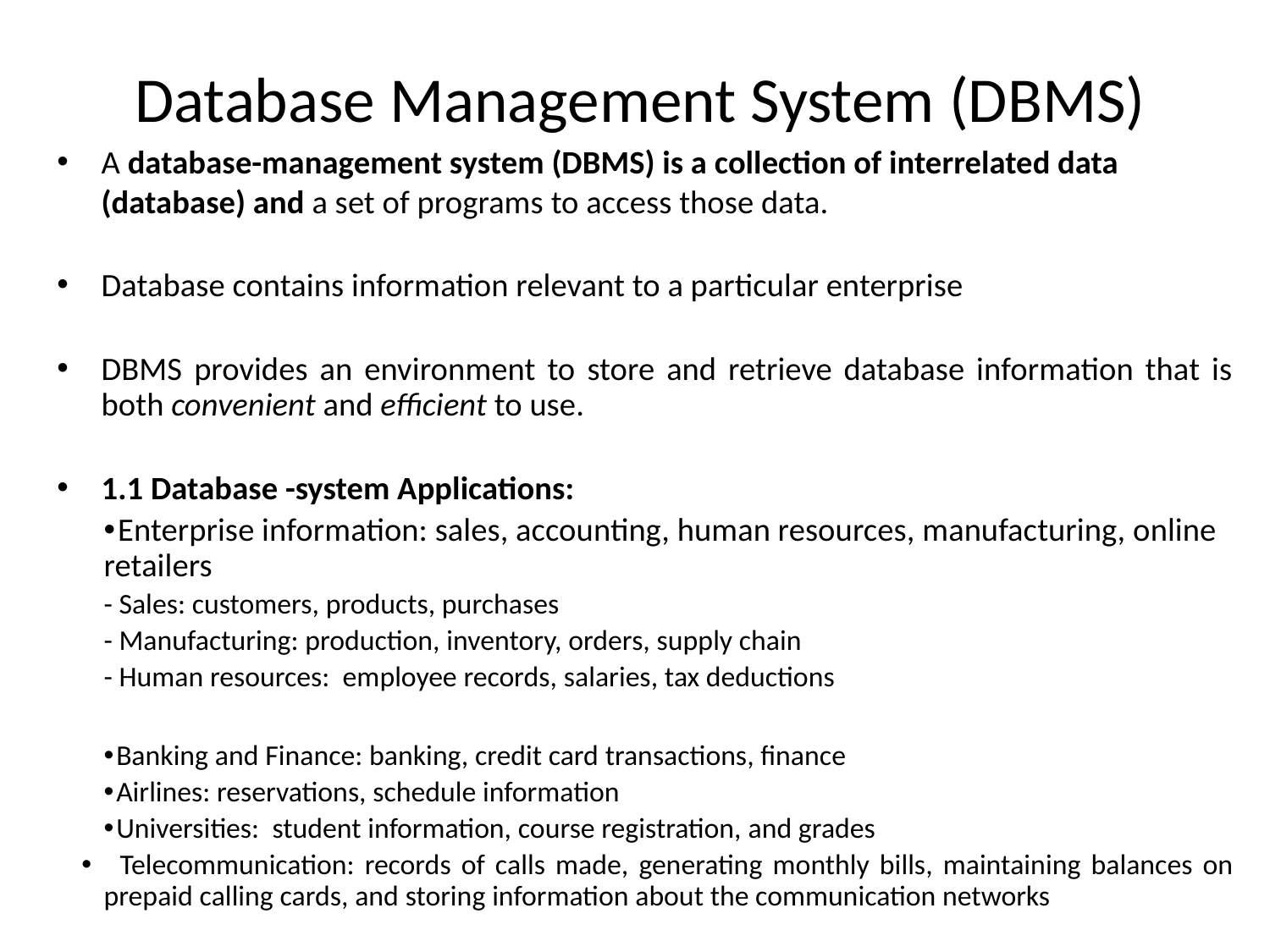

# Database Management System (DBMS)
A database-management system (DBMS) is a collection of interrelated data (database) and a set of programs to access those data.

Database contains information relevant to a particular enterprise

DBMS provides an environment to store and retrieve database information that is both convenient and efficient to use.

1.1 Database -system Applications:
 Enterprise information: sales, accounting, human resources, manufacturing, online retailers
	- Sales: customers, products, purchases
	- Manufacturing: production, inventory, orders, supply chain
	- Human resources:  employee records, salaries, tax deductions

 Banking and Finance: banking, credit card transactions, finance
 Airlines: reservations, schedule information
 Universities:  student information, course registration, and grades
 Telecommunication: records of calls made, generating monthly bills, maintaining balances on prepaid calling cards, and storing information about the communication networks